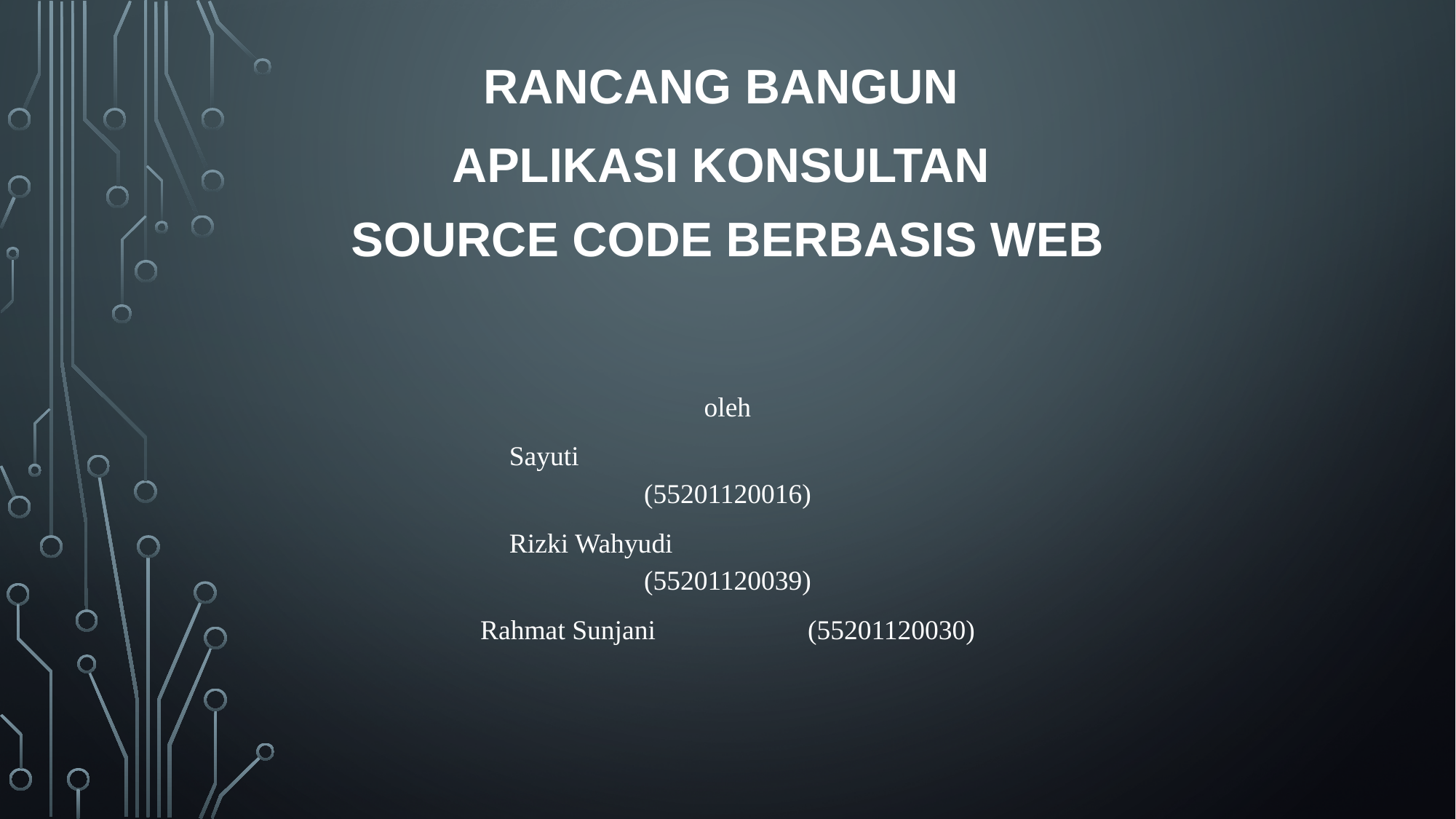

RANCANG BANGUN
APLIKASI KONSULTAN
SOURCE CODE BERBASIS WEB
oleh
Sayuti 				(55201120016)
Rizki Wahyudi			(55201120039)
Rahmat Sunjani		(55201120030)